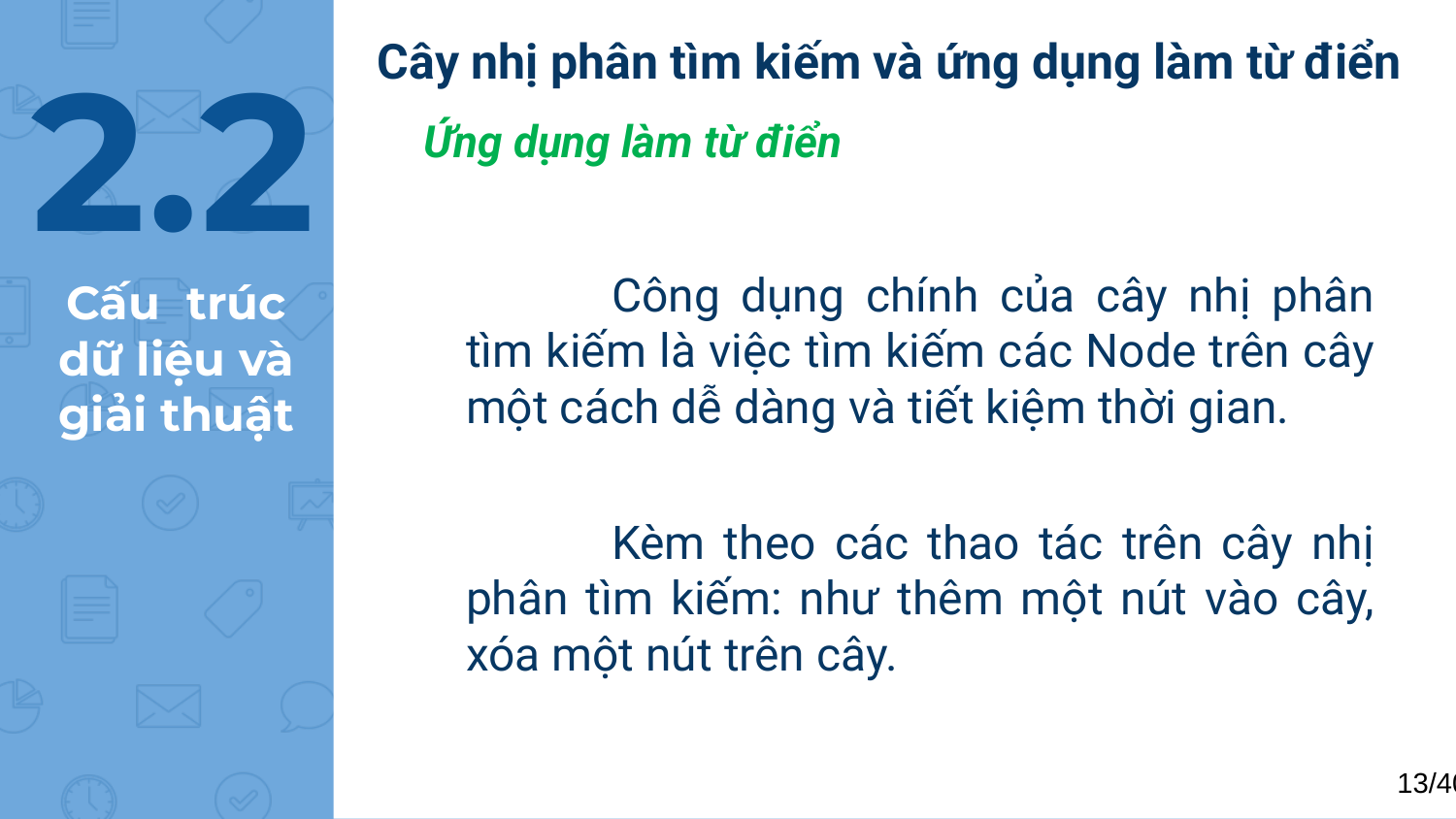

Cây nhị phân tìm kiếm và ứng dụng làm từ điển
2.2
Ứng dụng làm từ điển
	Công dụng chính của cây nhị phân tìm kiếm là việc tìm kiếm các Node trên cây một cách dễ dàng và tiết kiệm thời gian.

	Kèm theo các thao tác trên cây nhị phân tìm kiếm: như thêm một nút vào cây, xóa một nút trên cây.
# Cấu  trúc dữ liệu và giải thuật
13/40